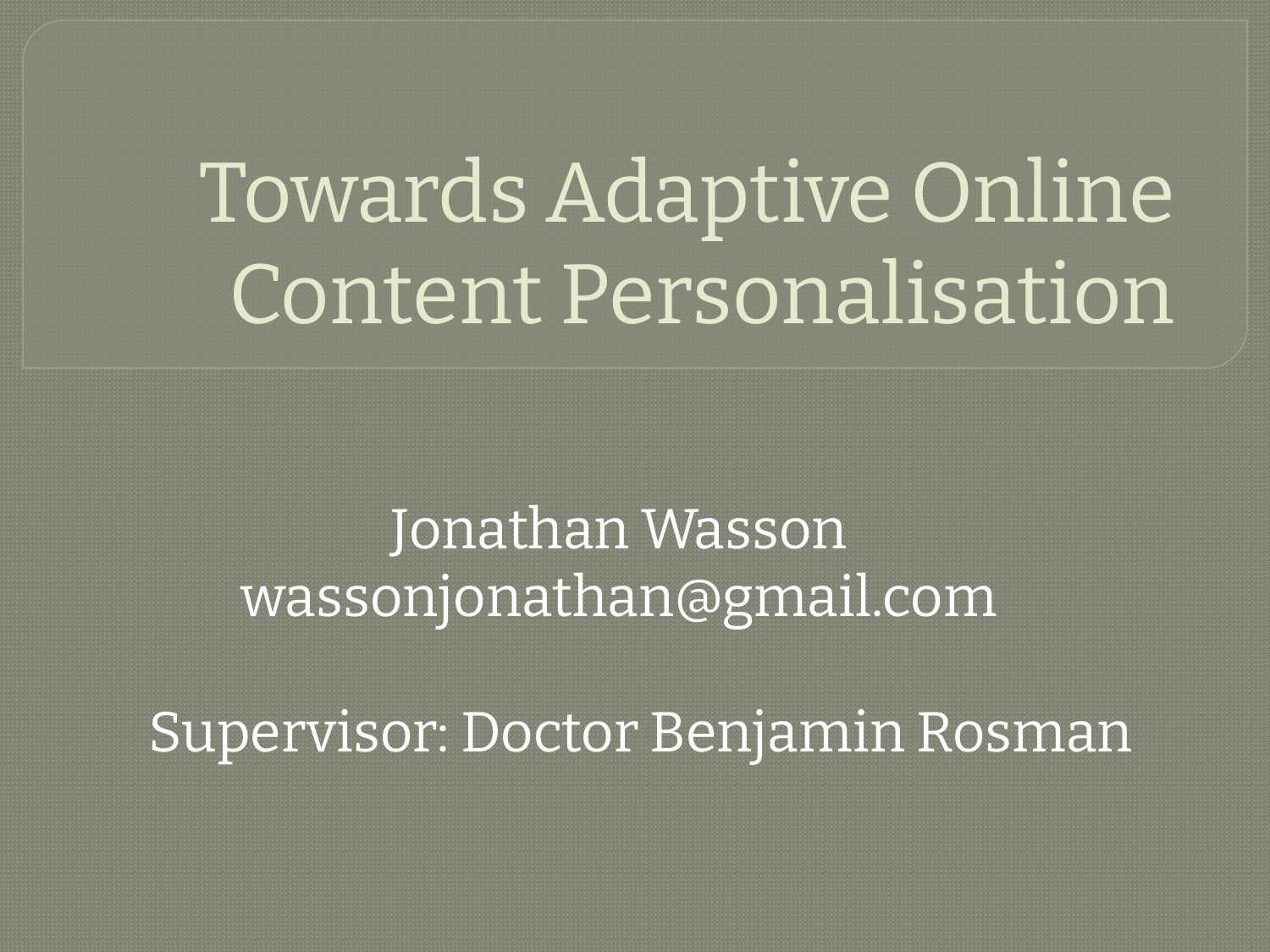

# Towards Adaptive Online Content Personalisation
Jonathan Wasson
wassonjonathan@gmail.com

Supervisor: Doctor Benjamin Rosman